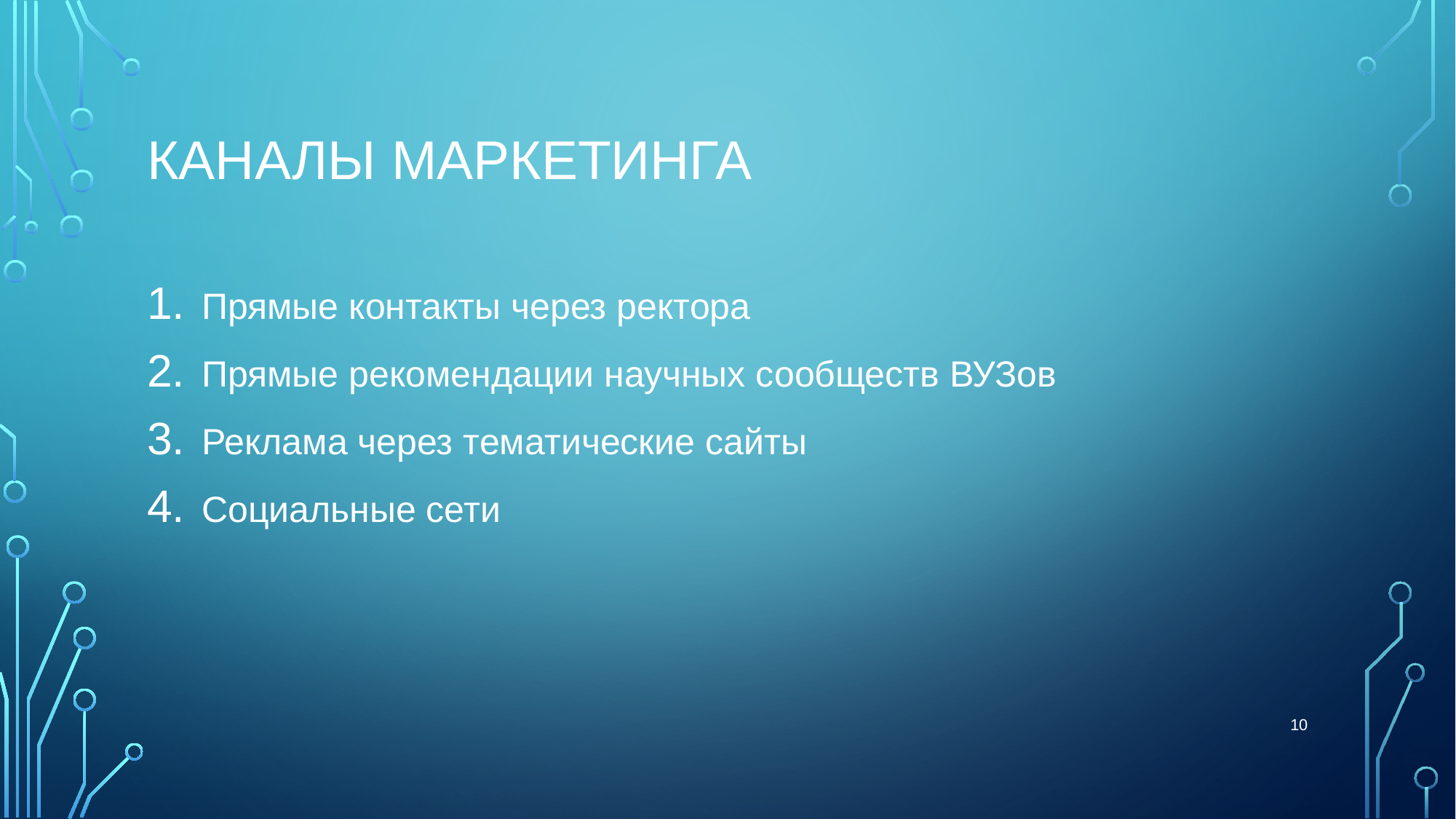

# Каналы маркетинга
Прямые контакты через ректора
Прямые рекомендации научных сообществ ВУЗов
Реклама через тематические сайты
Социальные сети
10